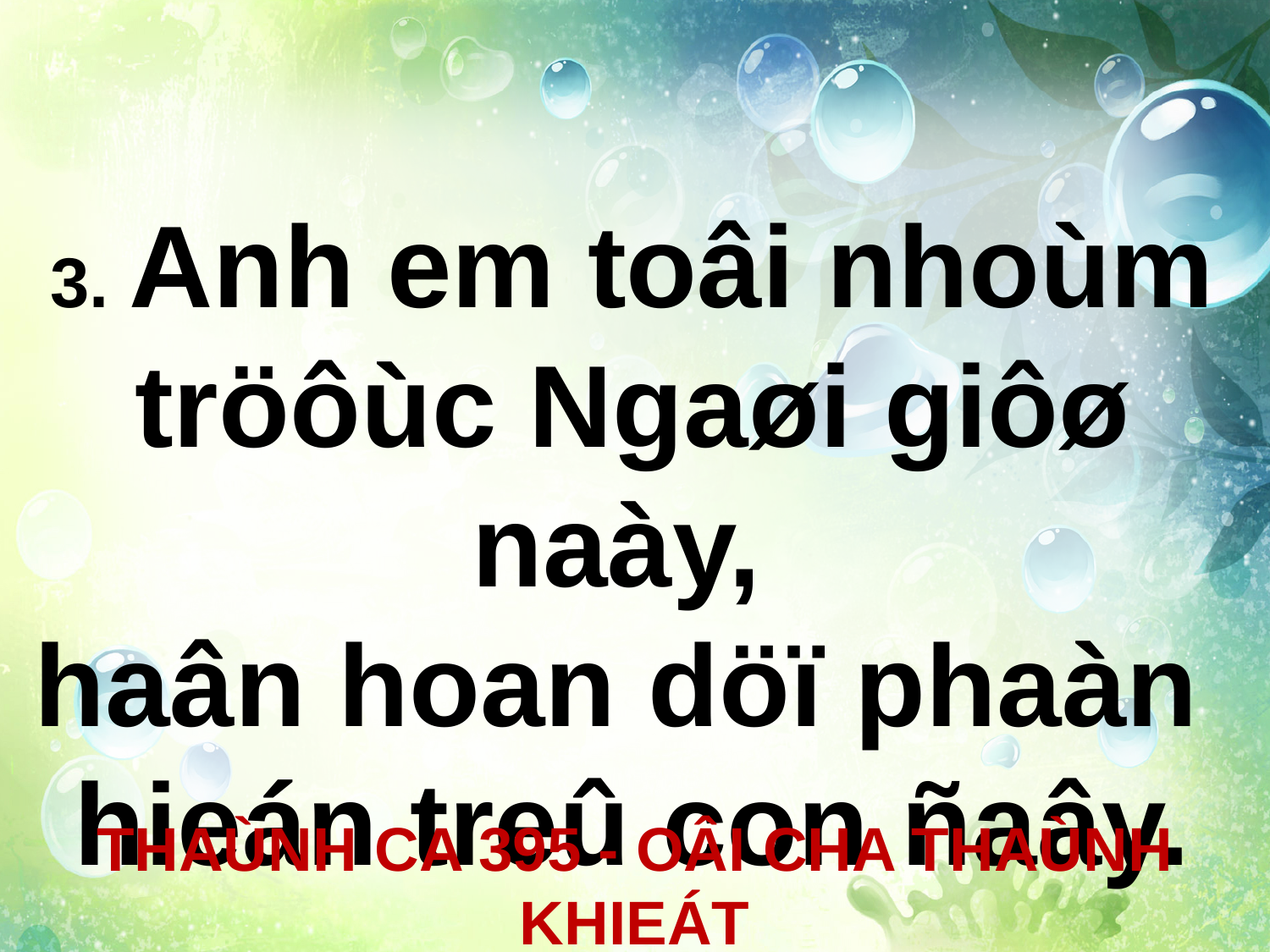

3. Anh em toâi nhoùm tröôùc Ngaøi giôø naày,
haân hoan döï phaàn
hieán treû con ñaây.
THAÙNH CA 395 - OÂI CHA THAÙNH KHIEÁT